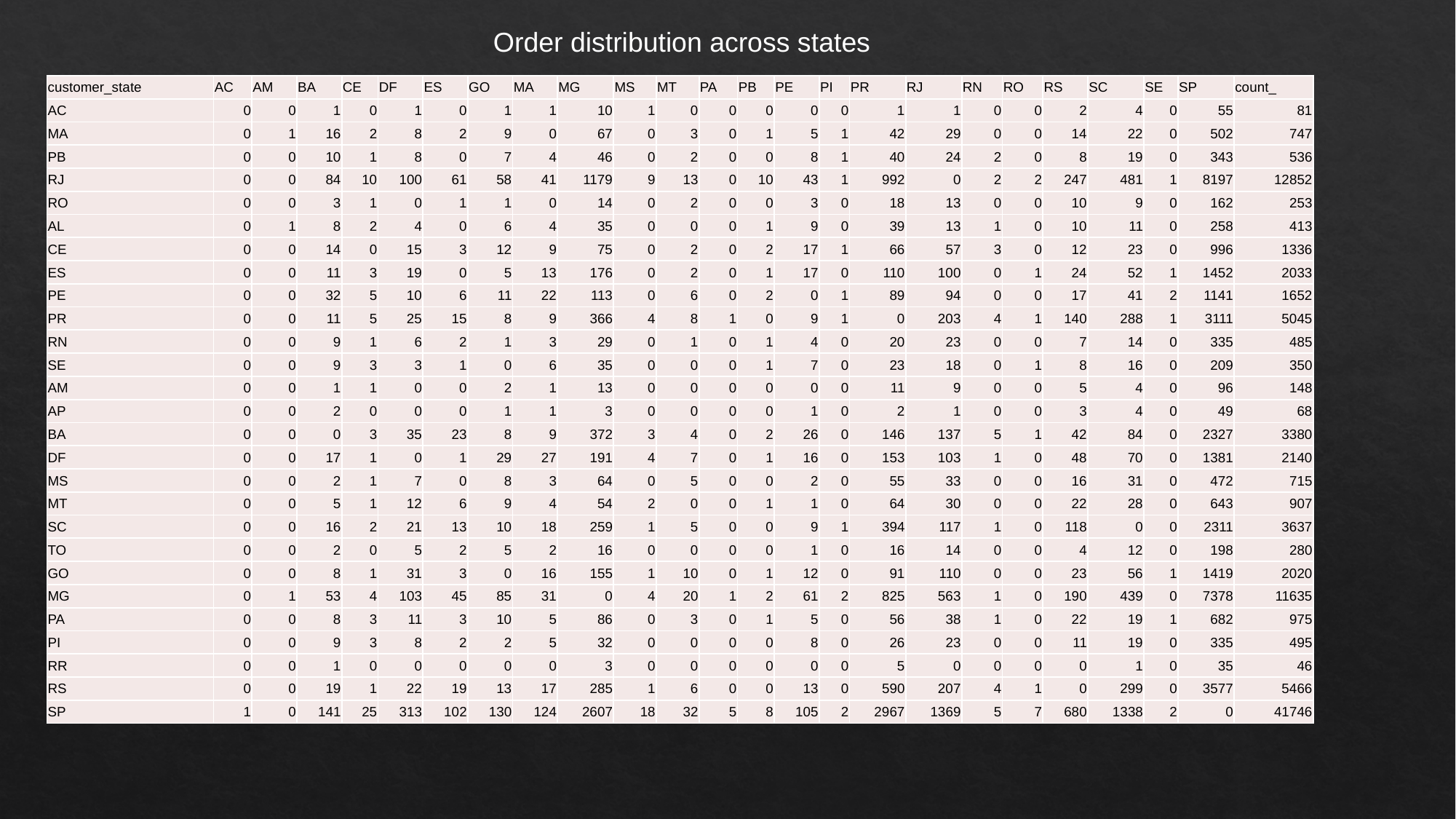

Order distribution across states
| customer\_state | AC | AM | BA | CE | DF | ES | GO | MA | MG | MS | MT | PA | PB | PE | PI | PR | RJ | RN | RO | RS | SC | SE | SP | count\_ |
| --- | --- | --- | --- | --- | --- | --- | --- | --- | --- | --- | --- | --- | --- | --- | --- | --- | --- | --- | --- | --- | --- | --- | --- | --- |
| AC | 0 | 0 | 1 | 0 | 1 | 0 | 1 | 1 | 10 | 1 | 0 | 0 | 0 | 0 | 0 | 1 | 1 | 0 | 0 | 2 | 4 | 0 | 55 | 81 |
| MA | 0 | 1 | 16 | 2 | 8 | 2 | 9 | 0 | 67 | 0 | 3 | 0 | 1 | 5 | 1 | 42 | 29 | 0 | 0 | 14 | 22 | 0 | 502 | 747 |
| PB | 0 | 0 | 10 | 1 | 8 | 0 | 7 | 4 | 46 | 0 | 2 | 0 | 0 | 8 | 1 | 40 | 24 | 2 | 0 | 8 | 19 | 0 | 343 | 536 |
| RJ | 0 | 0 | 84 | 10 | 100 | 61 | 58 | 41 | 1179 | 9 | 13 | 0 | 10 | 43 | 1 | 992 | 0 | 2 | 2 | 247 | 481 | 1 | 8197 | 12852 |
| RO | 0 | 0 | 3 | 1 | 0 | 1 | 1 | 0 | 14 | 0 | 2 | 0 | 0 | 3 | 0 | 18 | 13 | 0 | 0 | 10 | 9 | 0 | 162 | 253 |
| AL | 0 | 1 | 8 | 2 | 4 | 0 | 6 | 4 | 35 | 0 | 0 | 0 | 1 | 9 | 0 | 39 | 13 | 1 | 0 | 10 | 11 | 0 | 258 | 413 |
| CE | 0 | 0 | 14 | 0 | 15 | 3 | 12 | 9 | 75 | 0 | 2 | 0 | 2 | 17 | 1 | 66 | 57 | 3 | 0 | 12 | 23 | 0 | 996 | 1336 |
| ES | 0 | 0 | 11 | 3 | 19 | 0 | 5 | 13 | 176 | 0 | 2 | 0 | 1 | 17 | 0 | 110 | 100 | 0 | 1 | 24 | 52 | 1 | 1452 | 2033 |
| PE | 0 | 0 | 32 | 5 | 10 | 6 | 11 | 22 | 113 | 0 | 6 | 0 | 2 | 0 | 1 | 89 | 94 | 0 | 0 | 17 | 41 | 2 | 1141 | 1652 |
| PR | 0 | 0 | 11 | 5 | 25 | 15 | 8 | 9 | 366 | 4 | 8 | 1 | 0 | 9 | 1 | 0 | 203 | 4 | 1 | 140 | 288 | 1 | 3111 | 5045 |
| RN | 0 | 0 | 9 | 1 | 6 | 2 | 1 | 3 | 29 | 0 | 1 | 0 | 1 | 4 | 0 | 20 | 23 | 0 | 0 | 7 | 14 | 0 | 335 | 485 |
| SE | 0 | 0 | 9 | 3 | 3 | 1 | 0 | 6 | 35 | 0 | 0 | 0 | 1 | 7 | 0 | 23 | 18 | 0 | 1 | 8 | 16 | 0 | 209 | 350 |
| AM | 0 | 0 | 1 | 1 | 0 | 0 | 2 | 1 | 13 | 0 | 0 | 0 | 0 | 0 | 0 | 11 | 9 | 0 | 0 | 5 | 4 | 0 | 96 | 148 |
| AP | 0 | 0 | 2 | 0 | 0 | 0 | 1 | 1 | 3 | 0 | 0 | 0 | 0 | 1 | 0 | 2 | 1 | 0 | 0 | 3 | 4 | 0 | 49 | 68 |
| BA | 0 | 0 | 0 | 3 | 35 | 23 | 8 | 9 | 372 | 3 | 4 | 0 | 2 | 26 | 0 | 146 | 137 | 5 | 1 | 42 | 84 | 0 | 2327 | 3380 |
| DF | 0 | 0 | 17 | 1 | 0 | 1 | 29 | 27 | 191 | 4 | 7 | 0 | 1 | 16 | 0 | 153 | 103 | 1 | 0 | 48 | 70 | 0 | 1381 | 2140 |
| MS | 0 | 0 | 2 | 1 | 7 | 0 | 8 | 3 | 64 | 0 | 5 | 0 | 0 | 2 | 0 | 55 | 33 | 0 | 0 | 16 | 31 | 0 | 472 | 715 |
| MT | 0 | 0 | 5 | 1 | 12 | 6 | 9 | 4 | 54 | 2 | 0 | 0 | 1 | 1 | 0 | 64 | 30 | 0 | 0 | 22 | 28 | 0 | 643 | 907 |
| SC | 0 | 0 | 16 | 2 | 21 | 13 | 10 | 18 | 259 | 1 | 5 | 0 | 0 | 9 | 1 | 394 | 117 | 1 | 0 | 118 | 0 | 0 | 2311 | 3637 |
| TO | 0 | 0 | 2 | 0 | 5 | 2 | 5 | 2 | 16 | 0 | 0 | 0 | 0 | 1 | 0 | 16 | 14 | 0 | 0 | 4 | 12 | 0 | 198 | 280 |
| GO | 0 | 0 | 8 | 1 | 31 | 3 | 0 | 16 | 155 | 1 | 10 | 0 | 1 | 12 | 0 | 91 | 110 | 0 | 0 | 23 | 56 | 1 | 1419 | 2020 |
| MG | 0 | 1 | 53 | 4 | 103 | 45 | 85 | 31 | 0 | 4 | 20 | 1 | 2 | 61 | 2 | 825 | 563 | 1 | 0 | 190 | 439 | 0 | 7378 | 11635 |
| PA | 0 | 0 | 8 | 3 | 11 | 3 | 10 | 5 | 86 | 0 | 3 | 0 | 1 | 5 | 0 | 56 | 38 | 1 | 0 | 22 | 19 | 1 | 682 | 975 |
| PI | 0 | 0 | 9 | 3 | 8 | 2 | 2 | 5 | 32 | 0 | 0 | 0 | 0 | 8 | 0 | 26 | 23 | 0 | 0 | 11 | 19 | 0 | 335 | 495 |
| RR | 0 | 0 | 1 | 0 | 0 | 0 | 0 | 0 | 3 | 0 | 0 | 0 | 0 | 0 | 0 | 5 | 0 | 0 | 0 | 0 | 1 | 0 | 35 | 46 |
| RS | 0 | 0 | 19 | 1 | 22 | 19 | 13 | 17 | 285 | 1 | 6 | 0 | 0 | 13 | 0 | 590 | 207 | 4 | 1 | 0 | 299 | 0 | 3577 | 5466 |
| SP | 1 | 0 | 141 | 25 | 313 | 102 | 130 | 124 | 2607 | 18 | 32 | 5 | 8 | 105 | 2 | 2967 | 1369 | 5 | 7 | 680 | 1338 | 2 | 0 | 41746 |